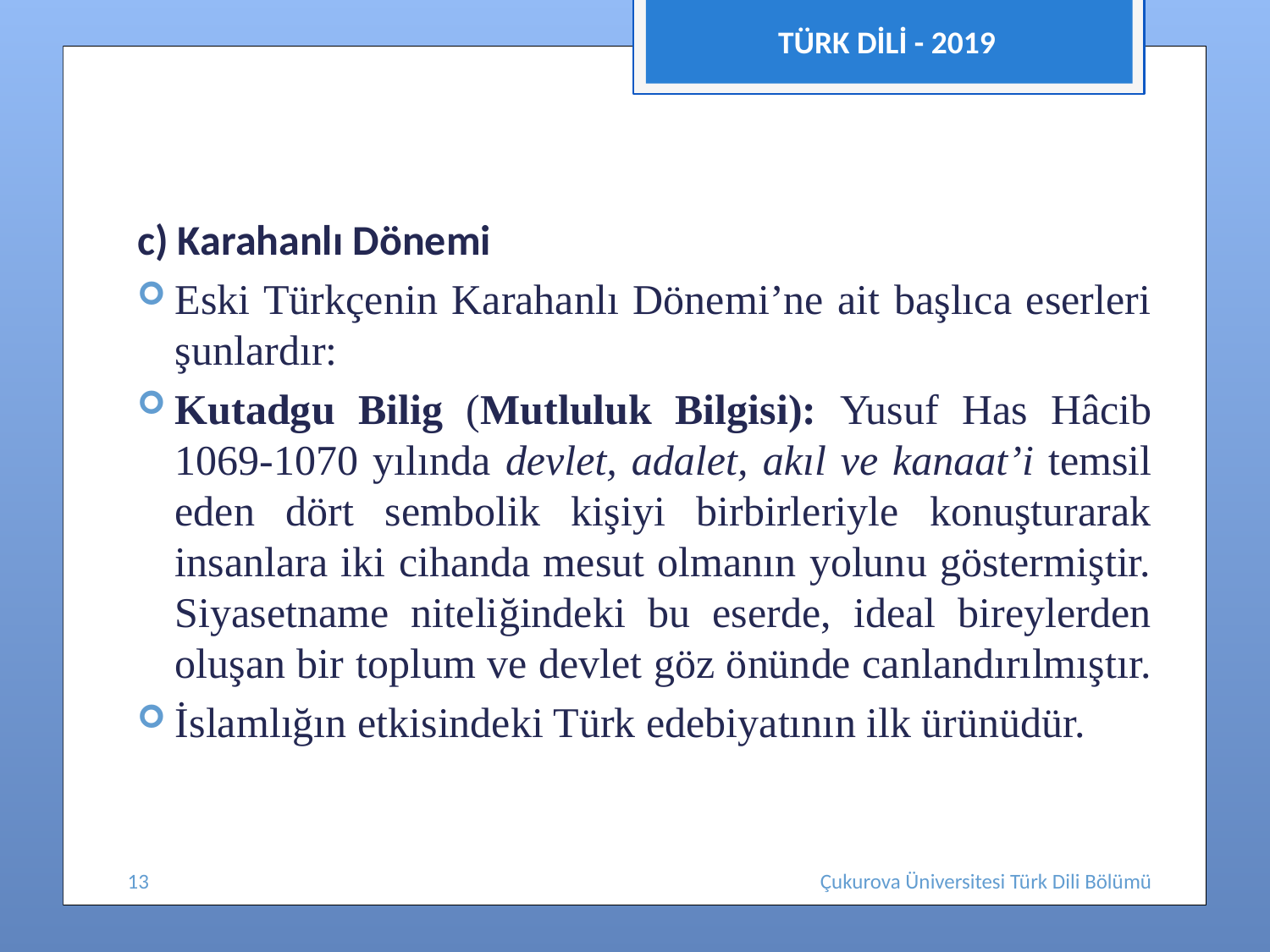

TÜRK DİLİ - 2019
#
c) Karahanlı Dönemi
Eski Türkçenin Karahanlı Dönemi’ne ait başlıca eserleri şunlardır:
Kutadgu Bilig (Mutluluk Bilgisi): Yusuf Has Hâcib 1069-1070 yılında devlet, adalet, akıl ve kanaat’i temsil eden dört sembolik kişiyi birbirleriyle konuşturarak insanlara iki cihanda mesut olmanın yolunu göstermiştir. Siyasetname niteliğindeki bu eserde, ideal bireylerden oluşan bir toplum ve devlet göz önünde canlandırılmıştır.
İslamlığın etkisindeki Türk edebiyatının ilk ürünüdür.

13
Çukurova Üniversitesi Türk Dili Bölümü